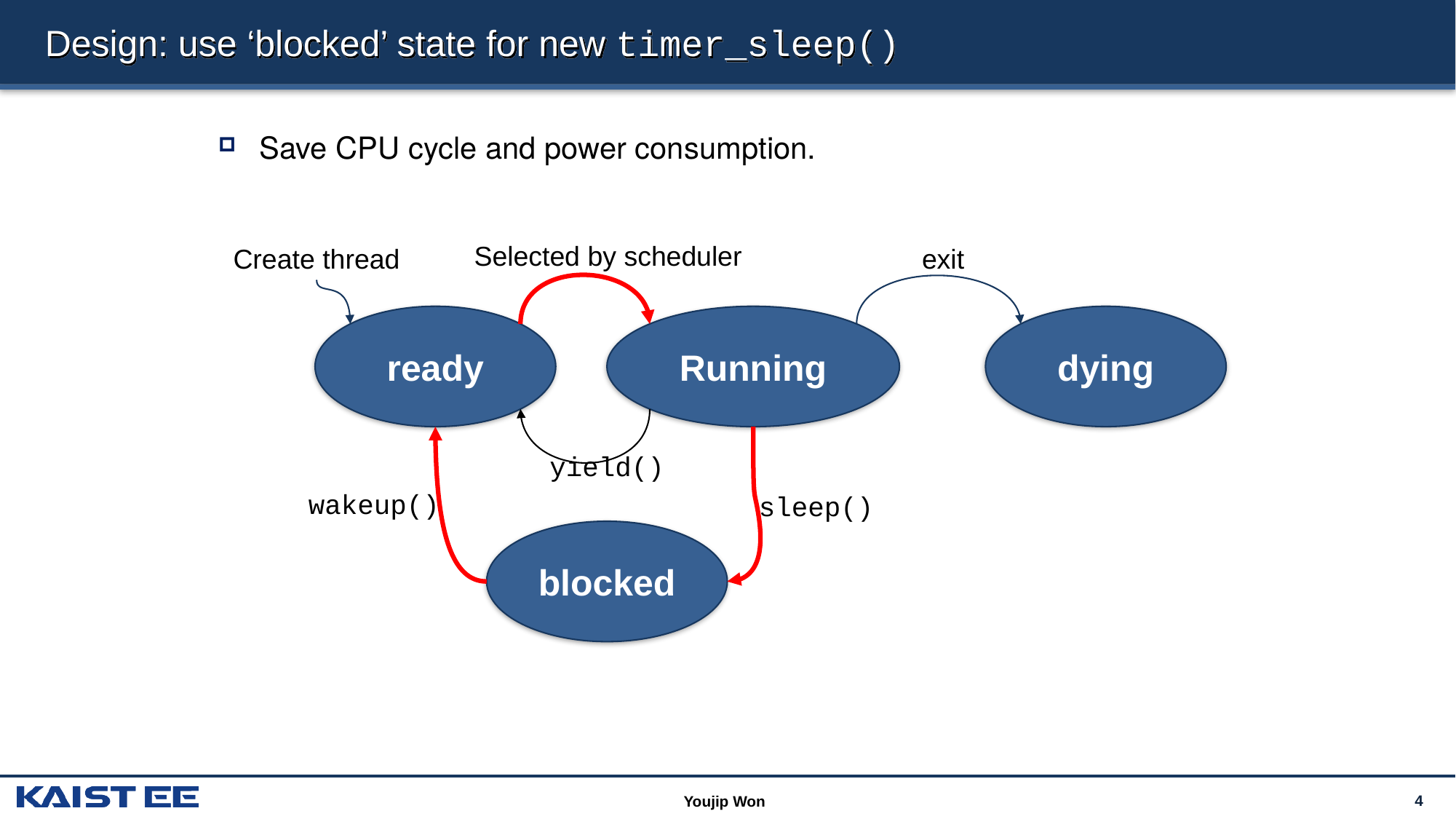

# Design: use ‘blocked’ state for new timer_sleep()
Save CPU cycle and power consumption.
Selected by scheduler
Create thread
exit
ready
Running
dying
yield()
wakeup()
sleep()
blocked
Youjip Won
4